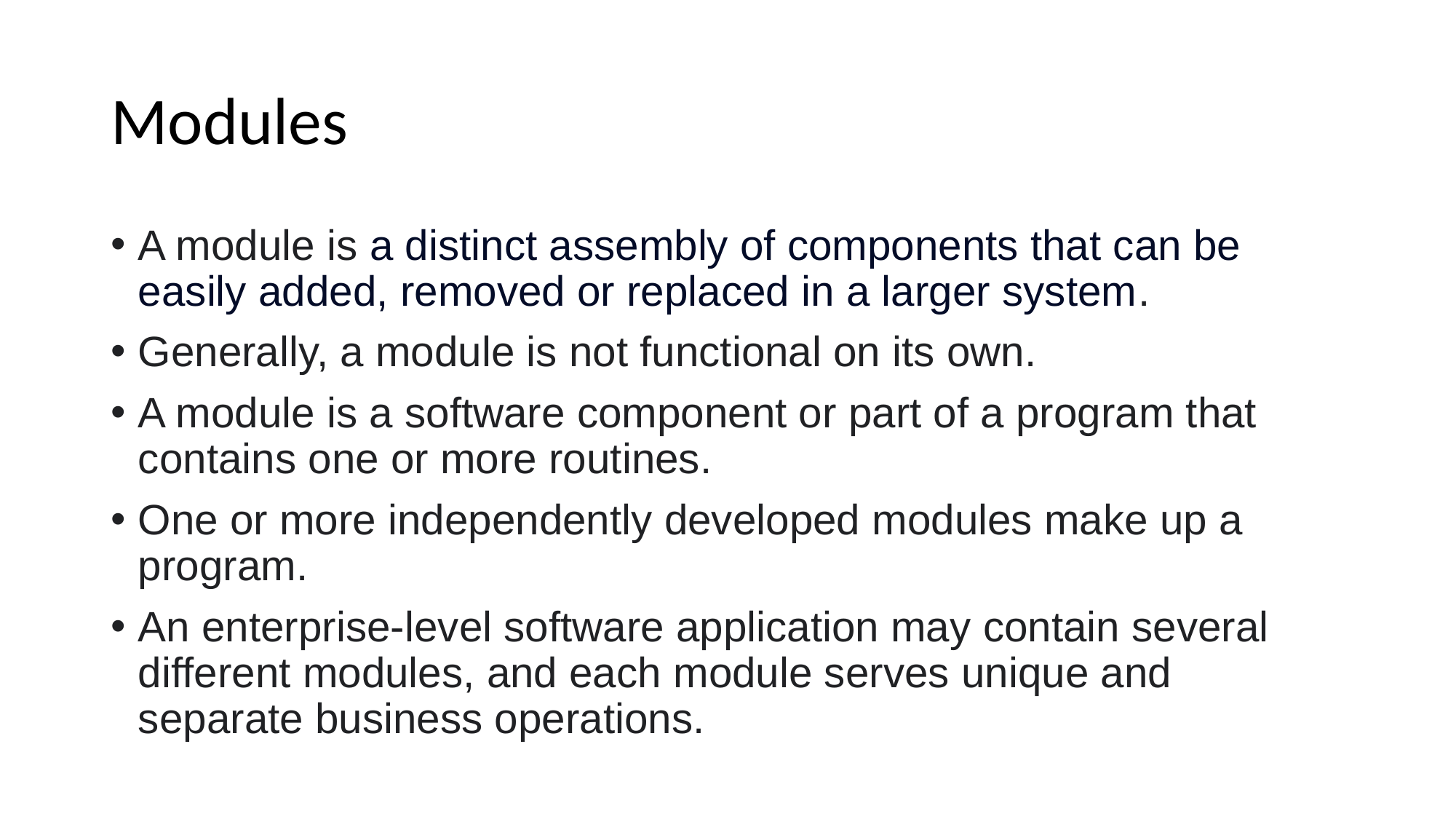

# Modules
A module is a distinct assembly of components that can be easily added, removed or replaced in a larger system.
Generally, a module is not functional on its own.
A module is a software component or part of a program that contains one or more routines.
One or more independently developed modules make up a program.
An enterprise-level software application may contain several different modules, and each module serves unique and separate business operations.